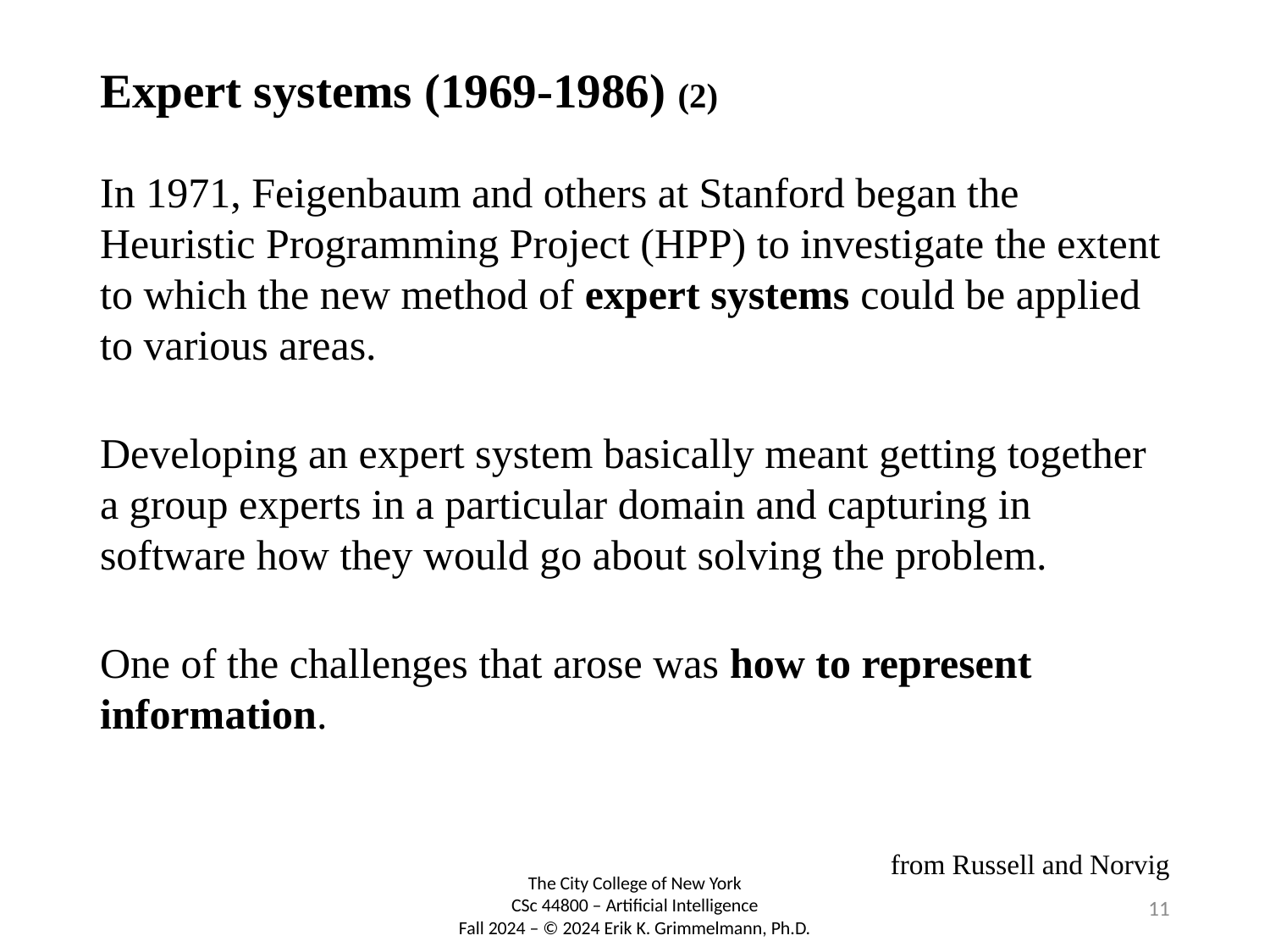

# Expert systems (1969-1986) (2)
In 1971, Feigenbaum and others at Stanford began the Heuristic Programming Project (HPP) to investigate the extent to which the new method of expert systems could be applied to various areas.

Developing an expert system basically meant getting together a group experts in a particular domain and capturing in software how they would go about solving the problem.

One of the challenges that arose was how to represent information.
from Russell and Norvig
11